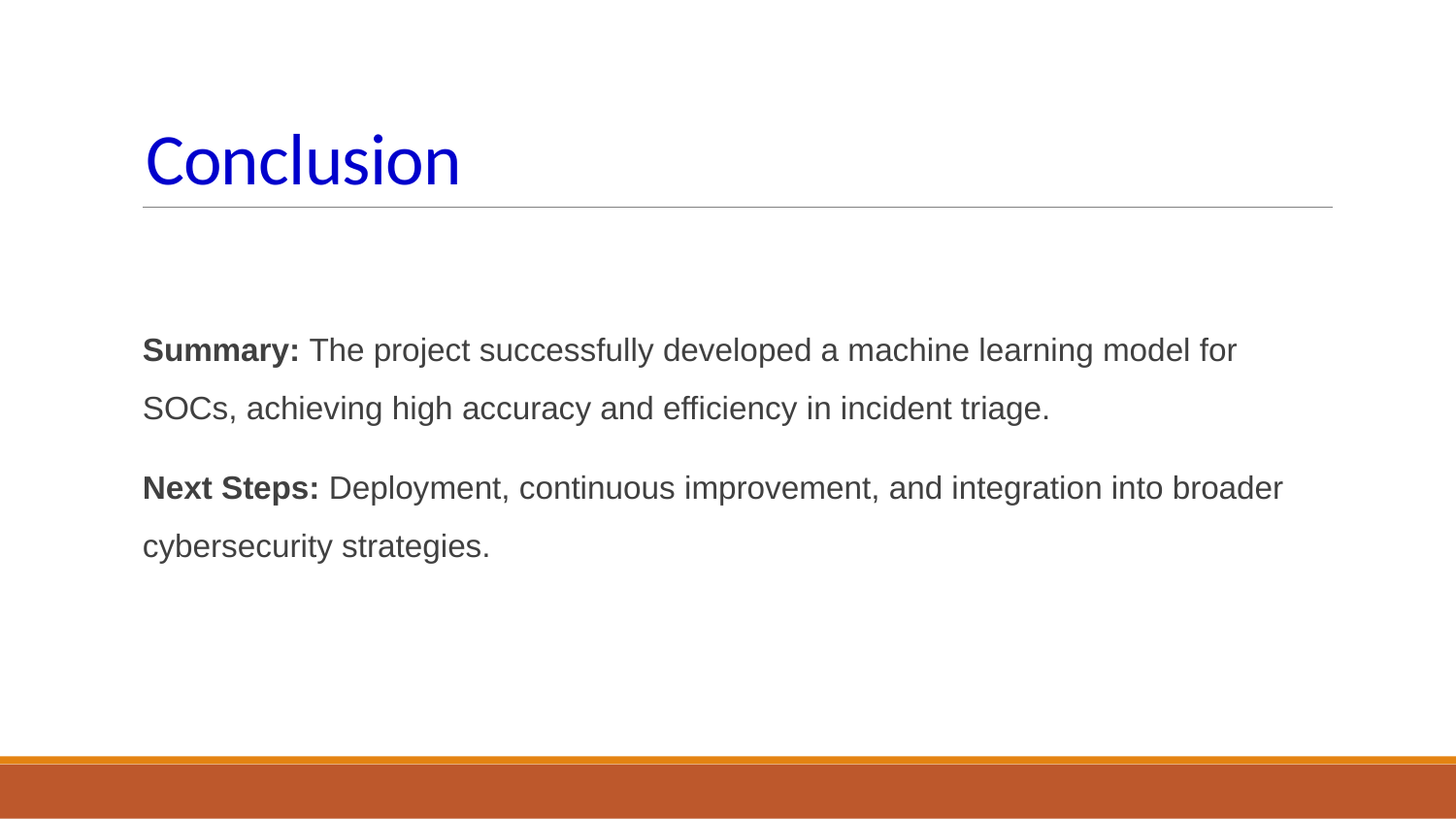

# Conclusion
Summary: The project successfully developed a machine learning model for SOCs, achieving high accuracy and efficiency in incident triage.
Next Steps: Deployment, continuous improvement, and integration into broader cybersecurity strategies.